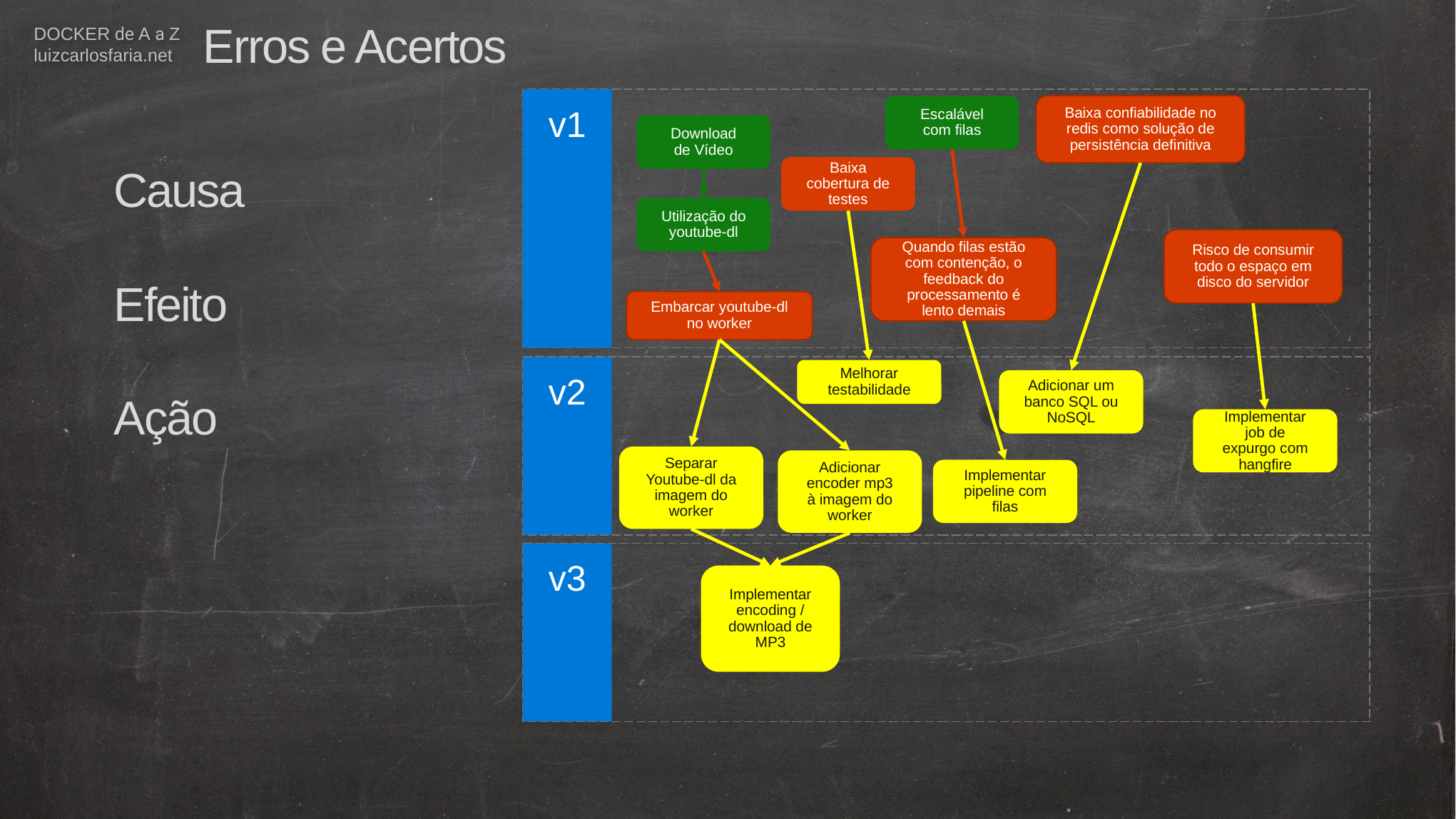

Erros e Acertos

v1
Baixa confiabilidade no redis como solução de persistência definitiva
Escalável com filas
Causa
Efeito
Ação

Download de Vídeo
Baixa cobertura de testes
Utilização do youtube-dl
Risco de consumir todo o espaço em disco do servidor
Quando filas estão com contenção, o feedback do processamento é lento demais
Embarcar youtube-dl
no worker
v2

Melhorar testabilidade
Adicionar um banco SQL ou NoSQL
Implementar job de expurgo com hangfire
Separar Youtube-dl da imagem do worker
Adicionar encoder mp3 à imagem do worker
Implementar pipeline com filas
v3

Implementar encoding / download de MP3